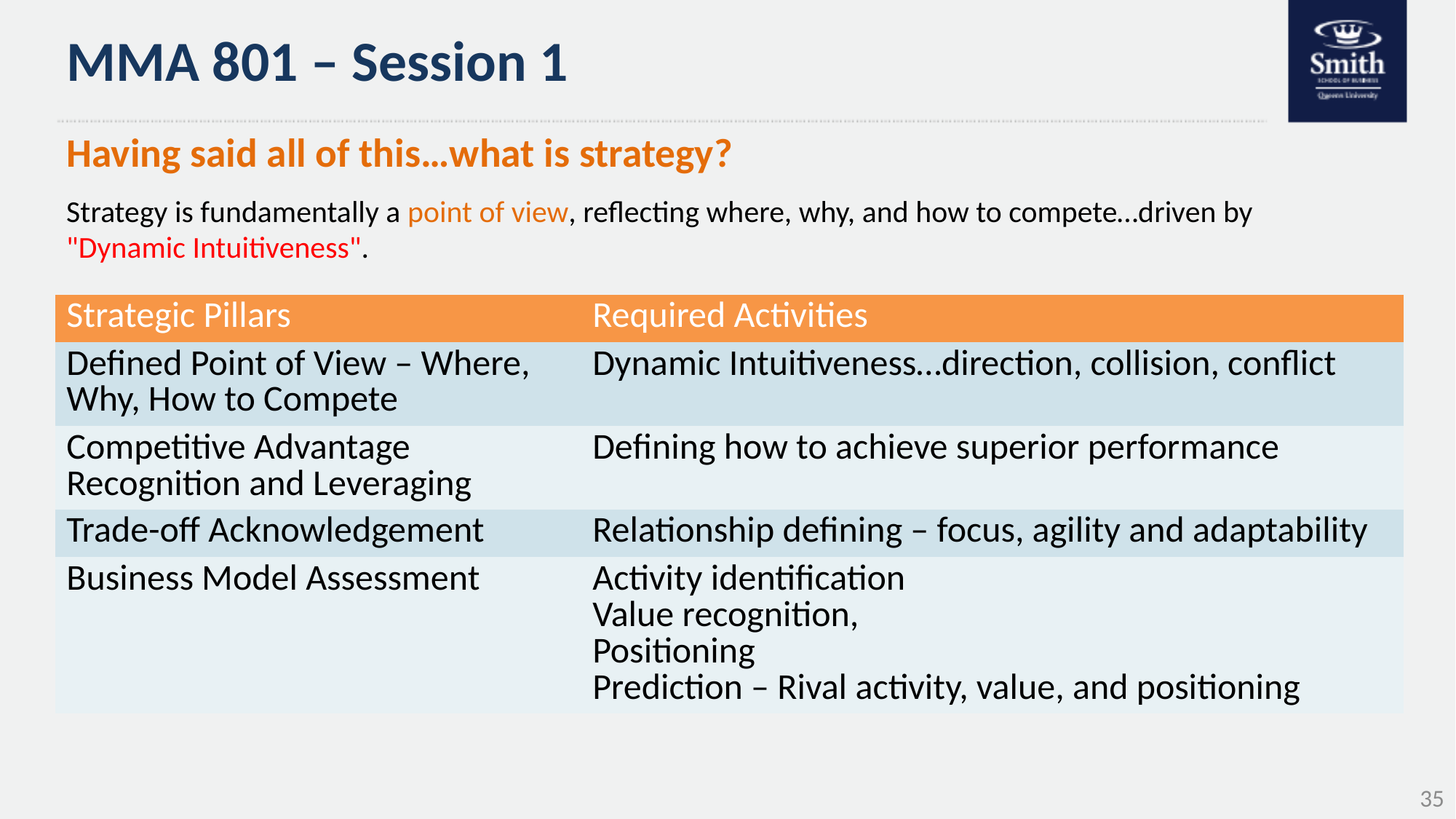

# MMA 801 – Session 1
Having said all of this…what is strategy?

Strategy is fundamentally a point of view, reflecting where, why, and how to compete…driven by "Dynamic Intuitiveness".
| Strategic Pillars | Required Activities |
| --- | --- |
| Defined Point of View – Where, Why, How to Compete | Dynamic Intuitiveness…direction, collision, conflict |
| Competitive Advantage Recognition and Leveraging | Defining how to achieve superior performance |
| Trade-off Acknowledgement | Relationship defining – focus, agility and adaptability |
| Business Model Assessment | Activity identification Value recognition, Positioning Prediction – Rival activity, value, and positioning |
EKNResearch.com
35